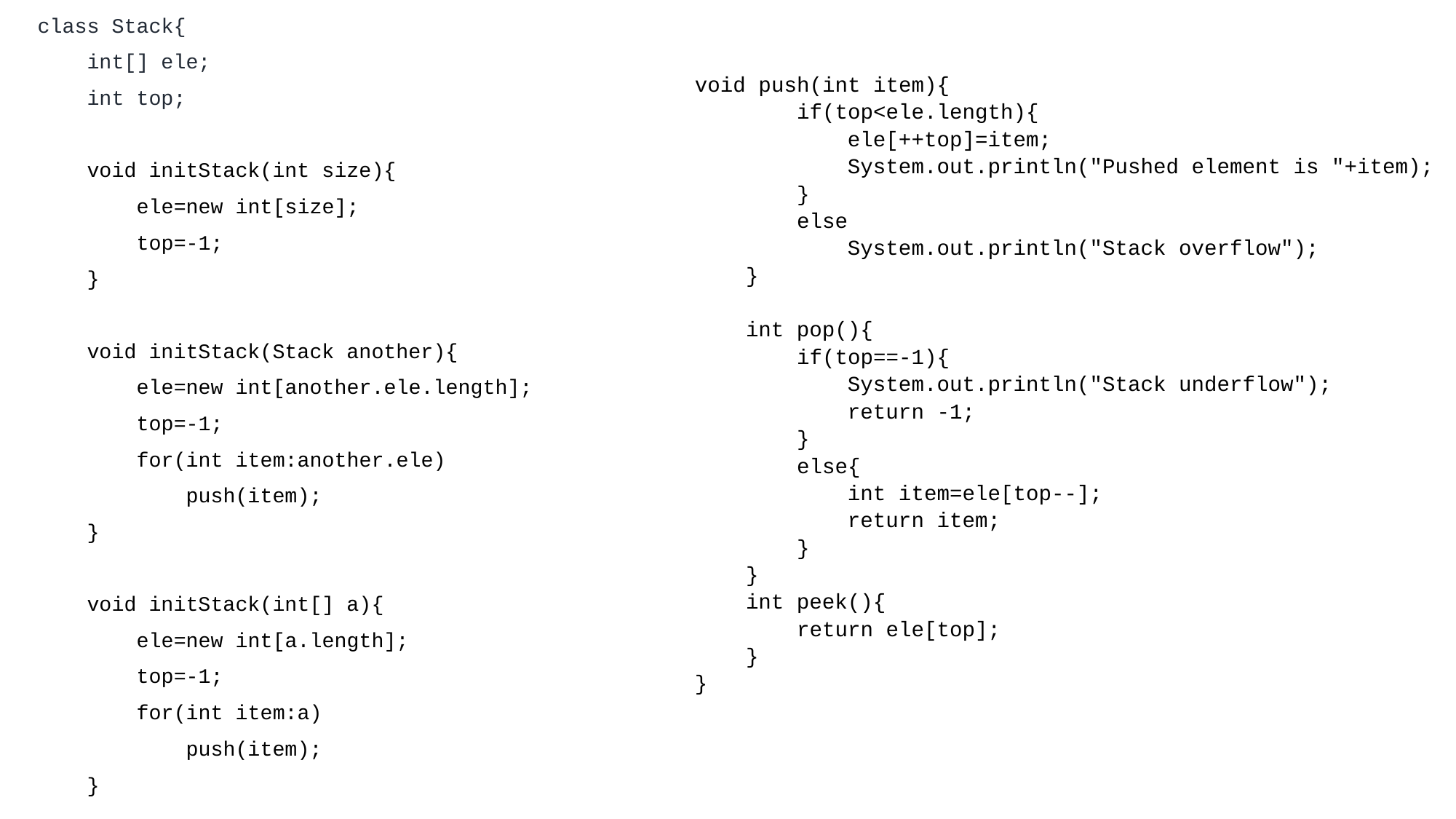

class Stack{
    int[] ele;
    int top;

    void initStack(int size){
        ele=new int[size];
        top=-1;
    }

    void initStack(Stack another){
        ele=new int[another.ele.length];
        top=-1;
        for(int item:another.ele)
            push(item);
    }

    void initStack(int[] a){
        ele=new int[a.length];
        top=-1;
        for(int item:a)
            push(item);
    }

void push(int item){
        if(top<ele.length){
            ele[++top]=item;
            System.out.println("Pushed element is "+item);
        }
        else
            System.out.println("Stack overflow");
    }

    int pop(){
        if(top==-1){
            System.out.println("Stack underflow");
            return -1;
        }
        else{
            int item=ele[top--];
            return item;
        }
    }
    int peek(){
        return ele[top];
    }
}